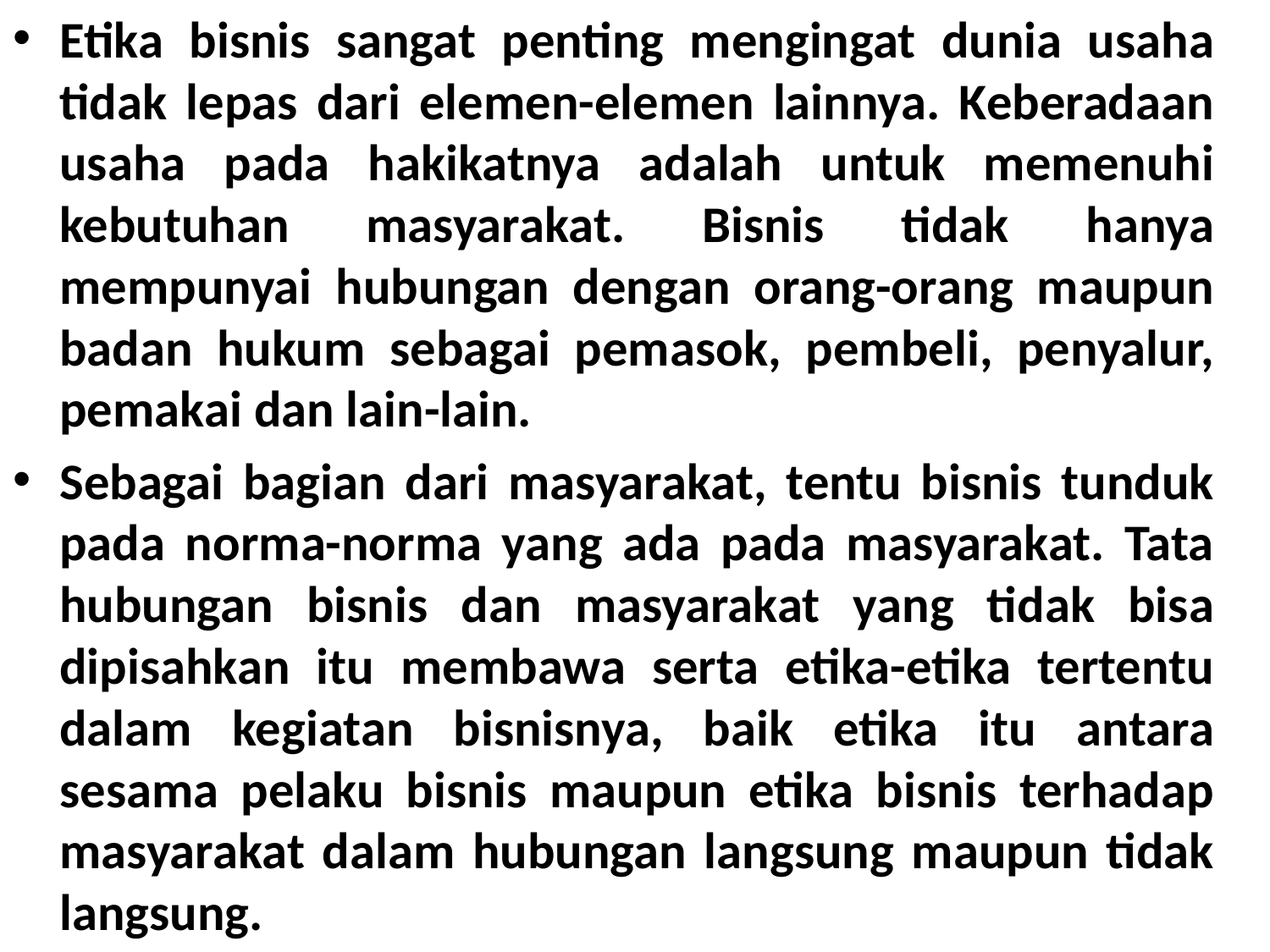

Etika bisnis sangat penting mengingat dunia usaha tidak lepas dari elemen-elemen lainnya. Keberadaan usaha pada hakikatnya adalah untuk memenuhi kebutuhan masyarakat. Bisnis tidak hanya mempunyai hubungan dengan orang-orang maupun badan hukum sebagai pemasok, pembeli, penyalur, pemakai dan lain-lain.
Sebagai bagian dari masyarakat, tentu bisnis tunduk pada norma-norma yang ada pada masyarakat. Tata hubungan bisnis dan masyarakat yang tidak bisa dipisahkan itu membawa serta etika-etika tertentu dalam kegiatan bisnisnya, baik etika itu antara sesama pelaku bisnis maupun etika bisnis terhadap masyarakat dalam hubungan langsung maupun tidak langsung.